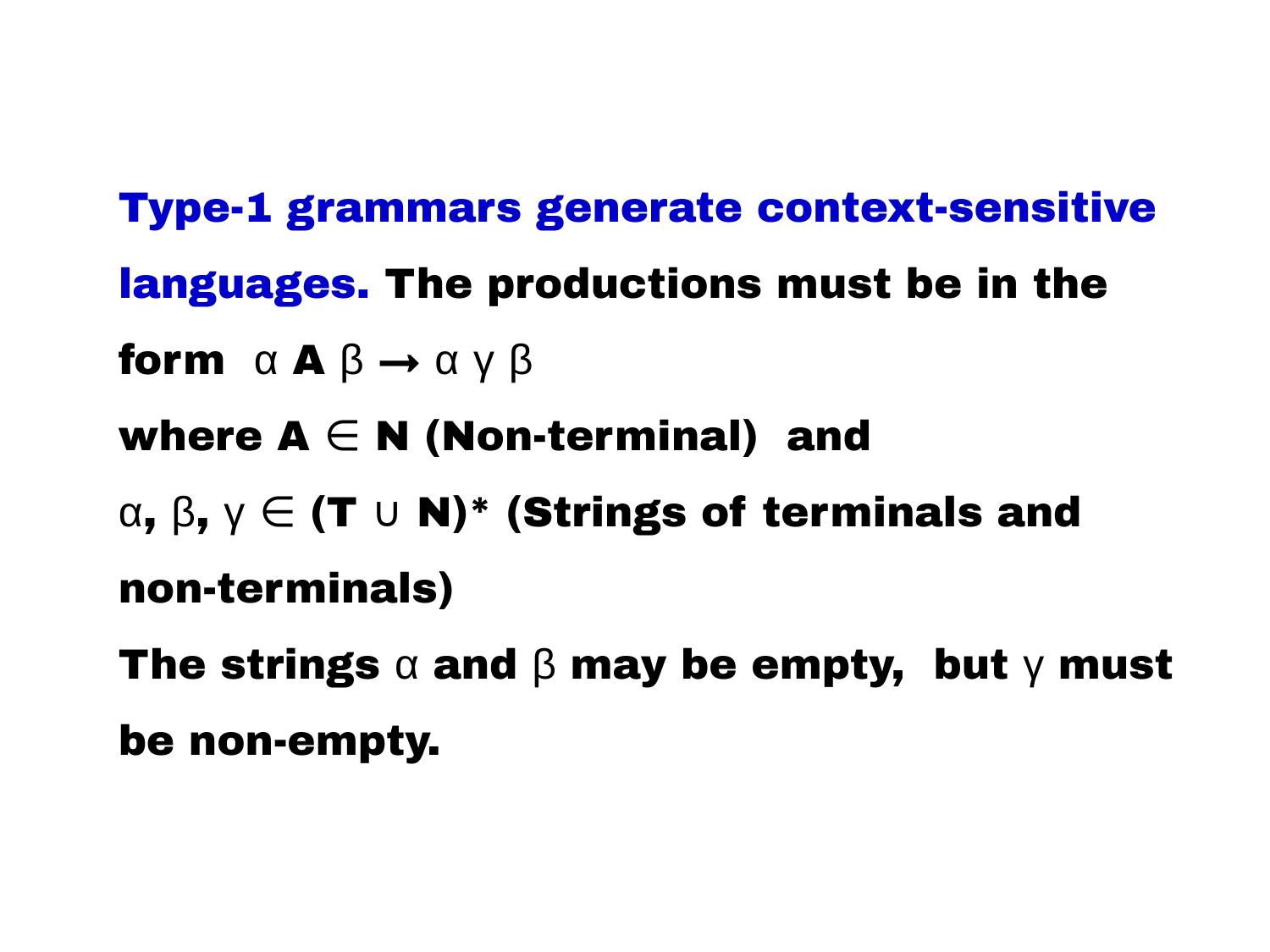

# Type - 1 Grammar

Type-1 grammars generate context-sensitive languages. The productions must be in the form  α A β → α γ β
where A ∈ N (Non-terminal)  and
α, β, γ ∈ (T ∪ N)* (Strings of terminals and non-terminals)
The strings α and β may be empty,  but γ must be non-empty.